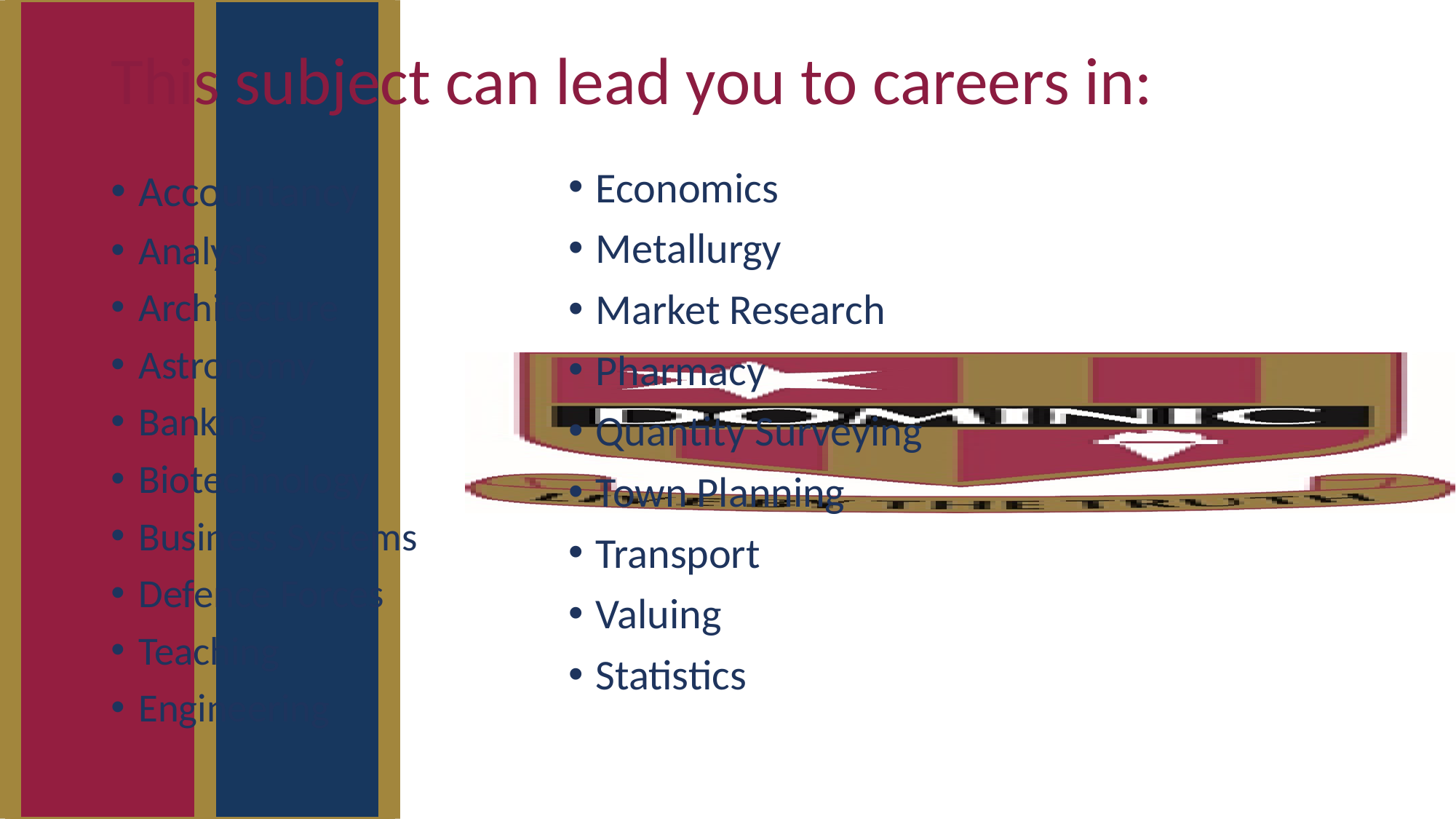

# This subject can lead you to careers in:
Economics
Metallurgy
Market Research
Pharmacy
Quantity Surveying
Town Planning
Transport
Valuing
Statistics
Accountancy
Analysis
Architecture
Astronomy
Banking
Biotechnology
Business Systems
Defence Forces
Teaching
Engineering